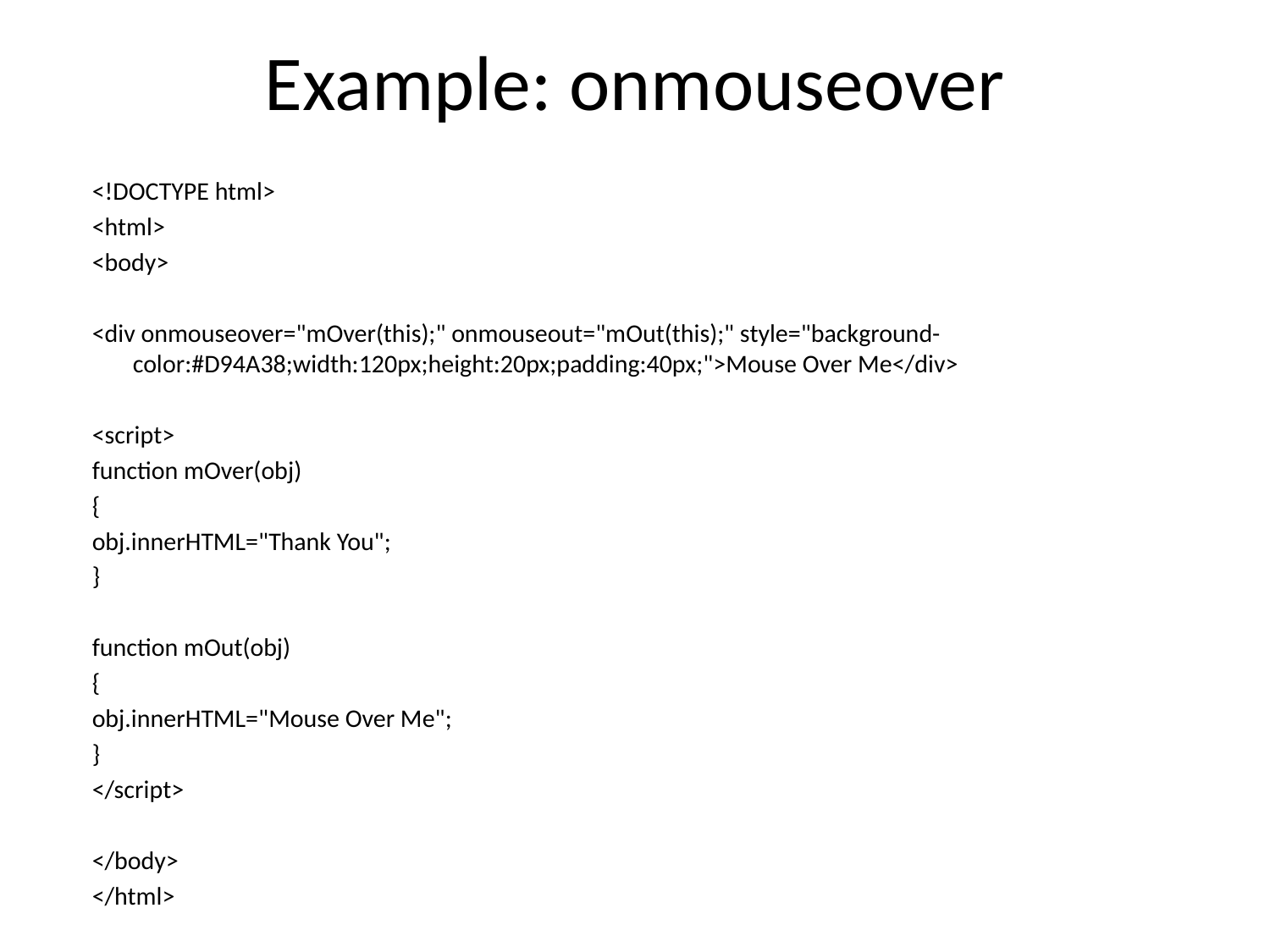

# Example: onmouseover
<!DOCTYPE html>
<html>
<body>

<div onmouseover="mOver(this);" onmouseout="mOut(this);" style="background-color:#D94A38;width:120px;height:20px;padding:40px;">Mouse Over Me</div>

<script>
function mOver(obj)
{
obj.innerHTML="Thank You";
}

function mOut(obj)
{
obj.innerHTML="Mouse Over Me";
}
</script>

</body>
</html>